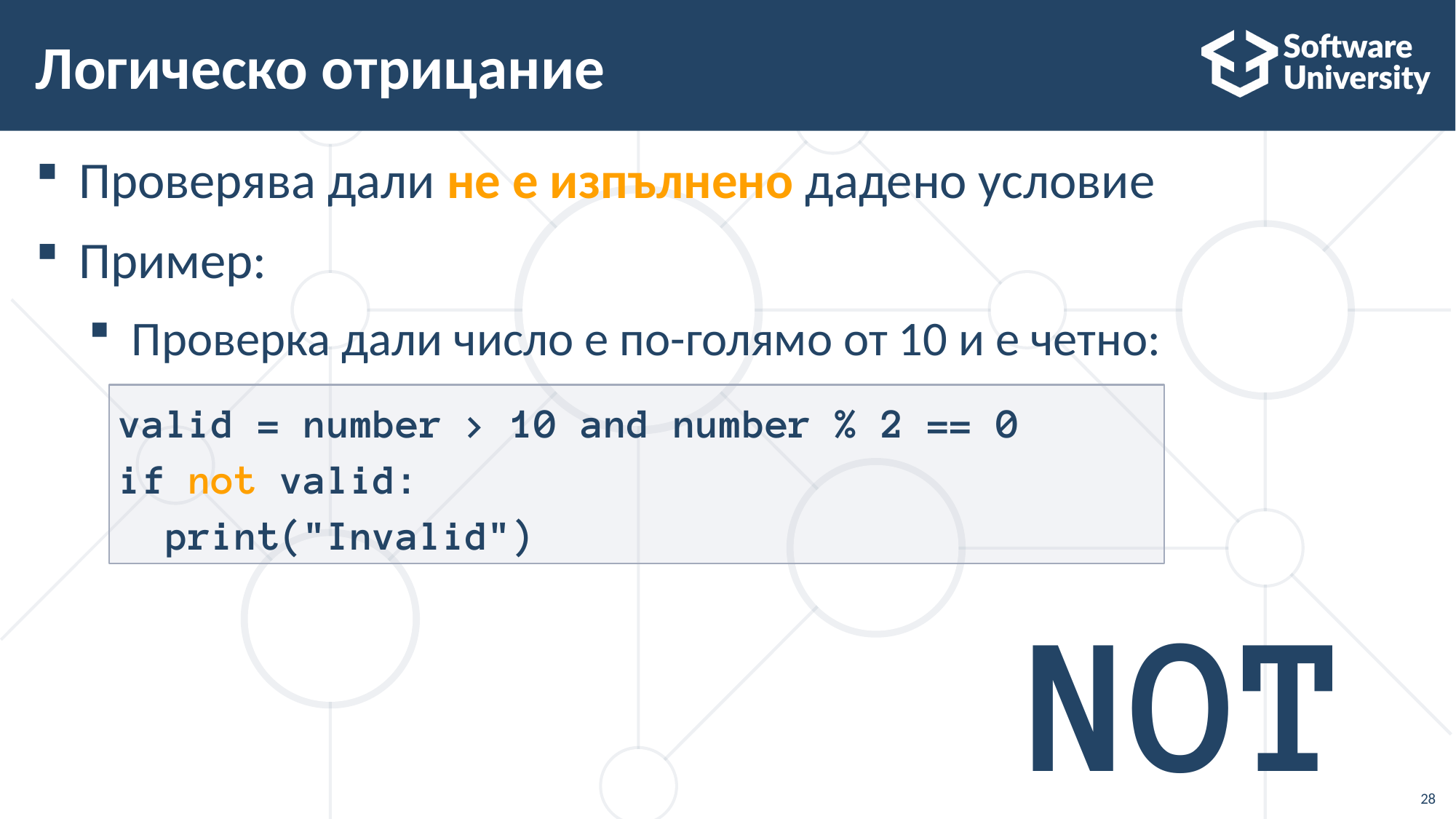

# Логическо отрицание
Проверява дали не е изпълнено дадено условиe
Пример:
Проверка дали число е по-голямо от 10 и е четно:
valid = number > 10 and number % 2 == 0
if not valid:
  print("Invalid")
NOT
28